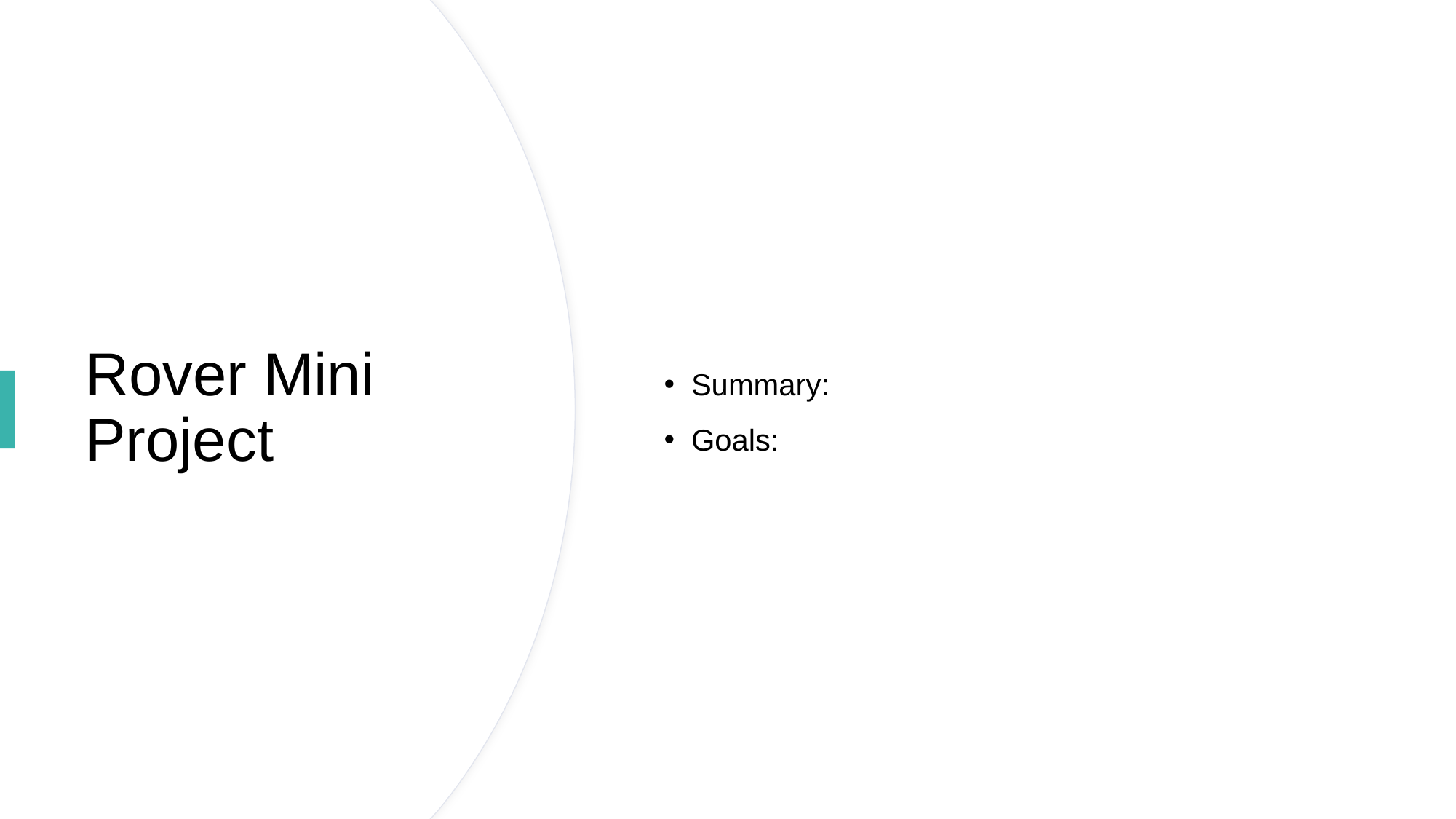

Summary:
Goals:
# Rover Mini Project

Erik Manis
2